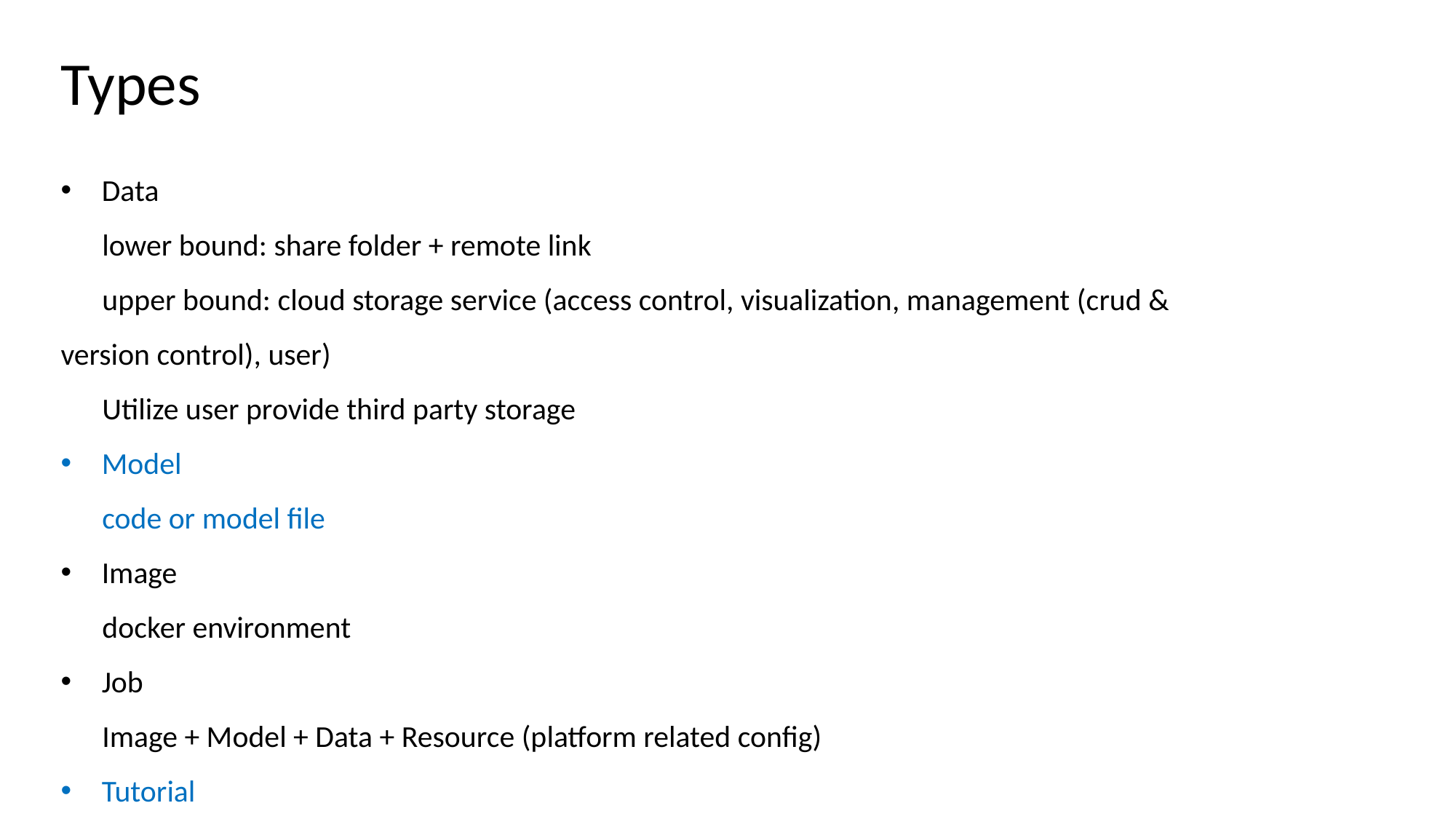

# Types
Data
      lower bound: share folder + remote link
      upper bound: cloud storage service (access control, visualization, management (crud & version control), user)
      Utilize user provide third party storage
Model
      code or model file
Image
      docker environment
Job
      Image + Model + Data + Resource (platform related config)
Tutorial
Contest